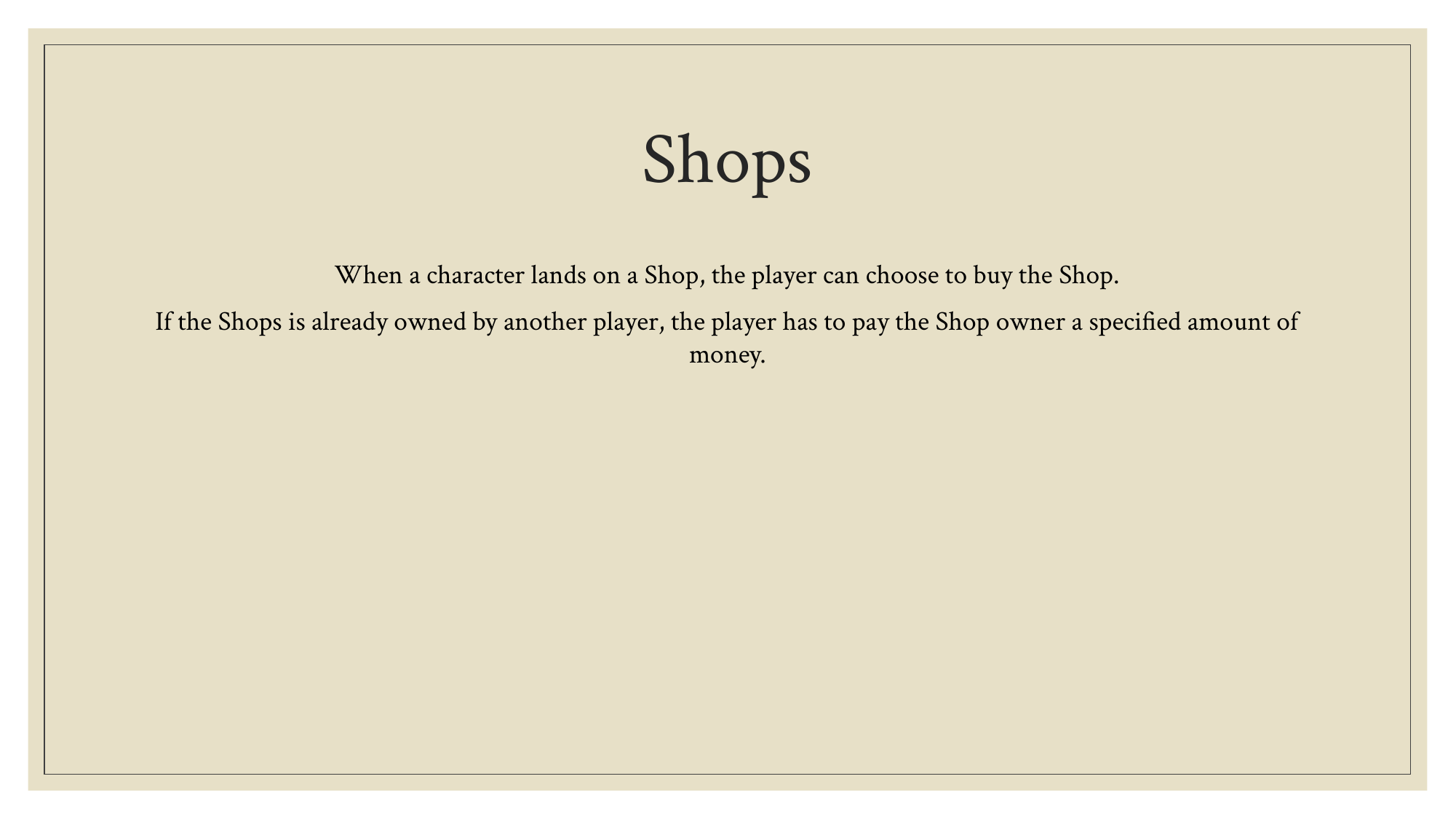

# Shops
When a character lands on a Shop, the player can choose to buy the Shop.
If the Shops is already owned by another player, the player has to pay the Shop owner a specified amount of money.